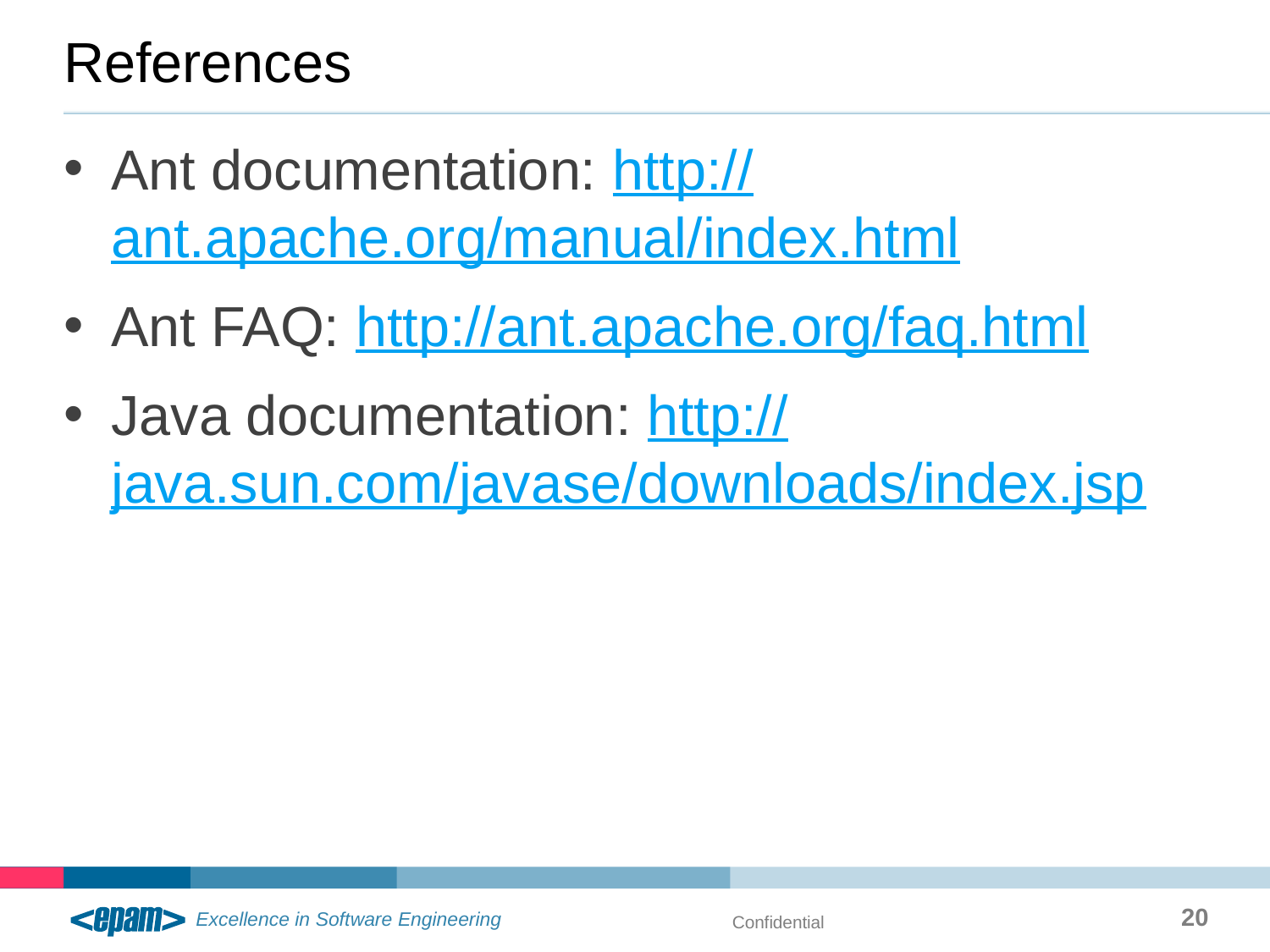

# References
Ant documentation: http://ant.apache.org/manual/index.html
Ant FAQ: http://ant.apache.org/faq.html
Java documentation: http://java.sun.com/javase/downloads/index.jsp

20
Confidential